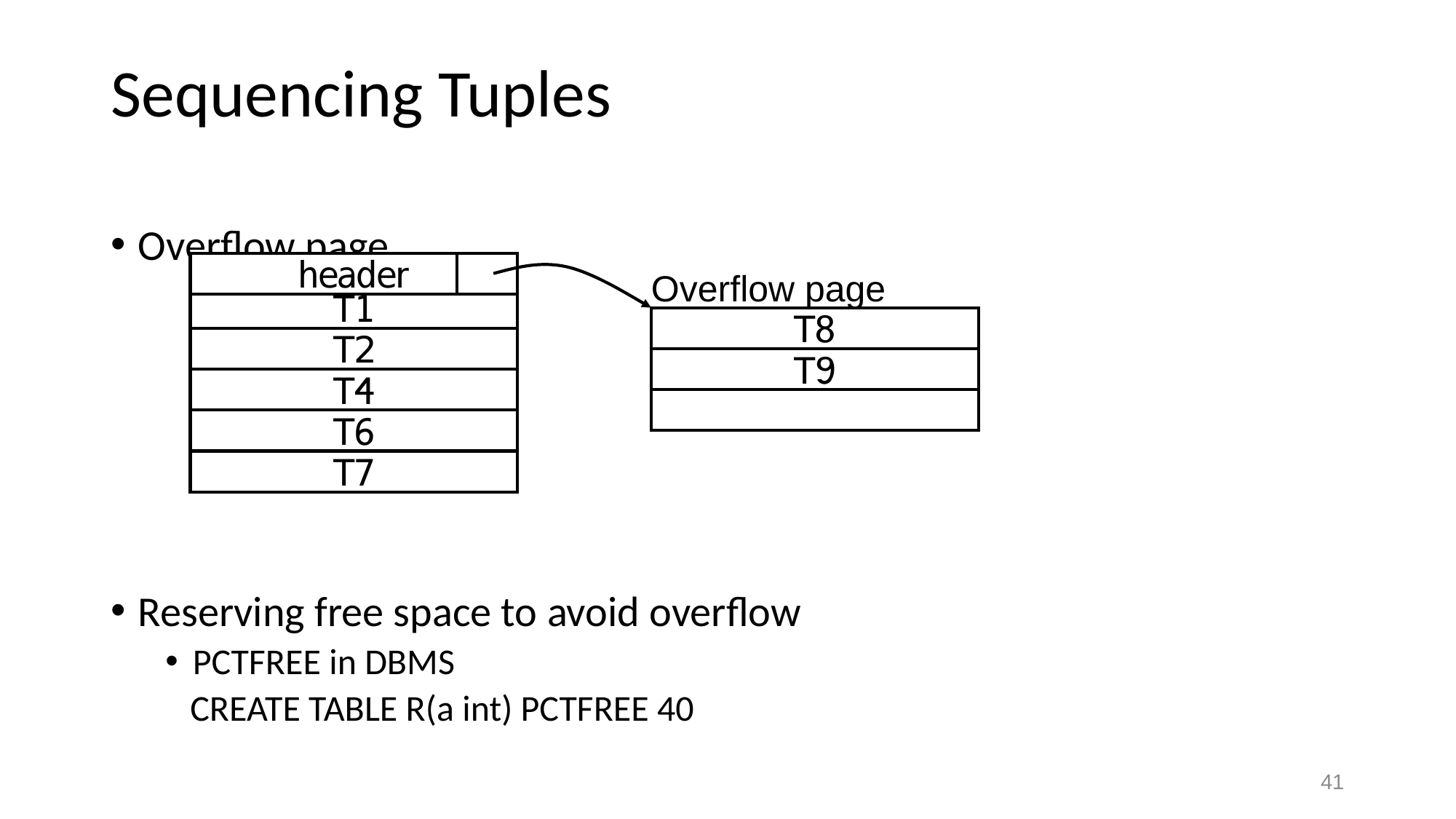

# Sequencing Tuples
Overflow page

Reserving free space to avoid overflow
PCTFREE in DBMS
   CREATE TABLE R(a int) PCTFREE 40
header

T8
T9

Overflow page
T1
T2
T4
T6
T7
41